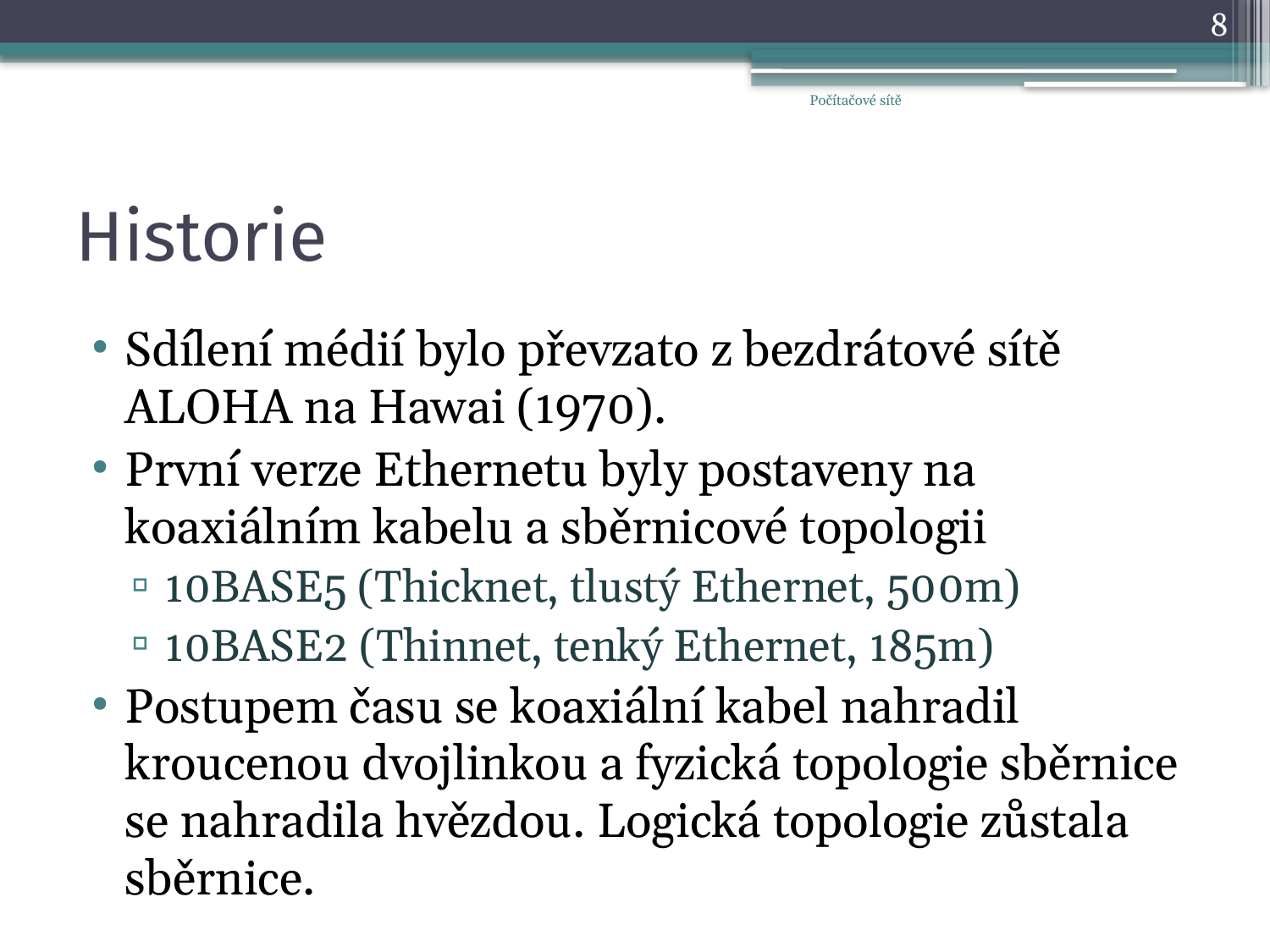

8
Počítačové sítě
# Historie
Sdílení médií bylo převzato z bezdrátové sítě ALOHA na Hawai (1970).
První verze Ethernetu byly postaveny na koaxiálním kabelu a sběrnicové topologii
10BASE5 (Thicknet, tlustý Ethernet, 500m)
10BASE2 (Thinnet, tenký Ethernet, 185m)
Postupem času se koaxiální kabel nahradil kroucenou dvojlinkou a fyzická topologie sběrnice se nahradila hvězdou. Logická topologie zůstala sběrnice.